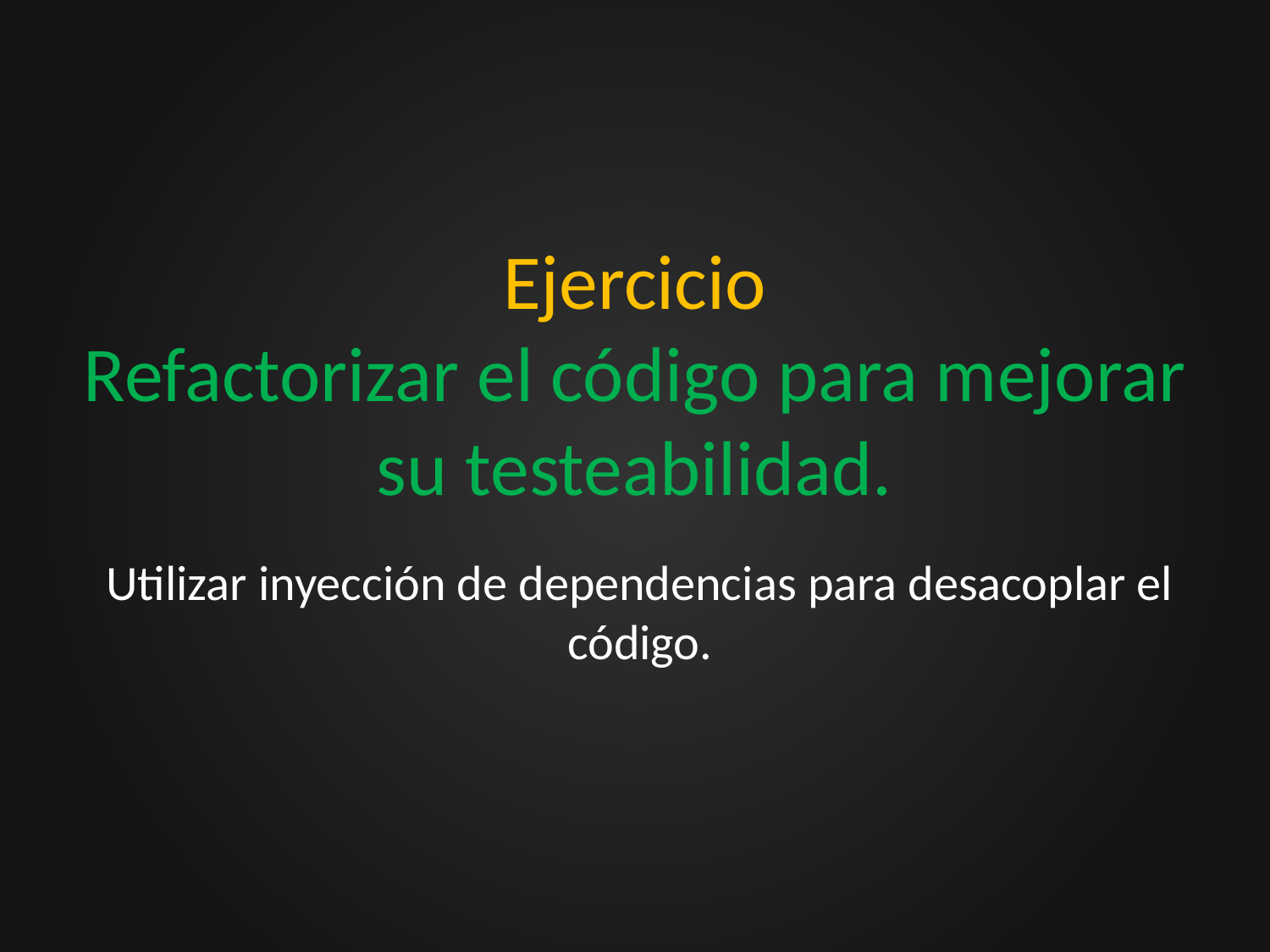

# Ejercicio Refactorizar el código para mejorar su testeabilidad.
Utilizar inyección de dependencias para desacoplar el código.